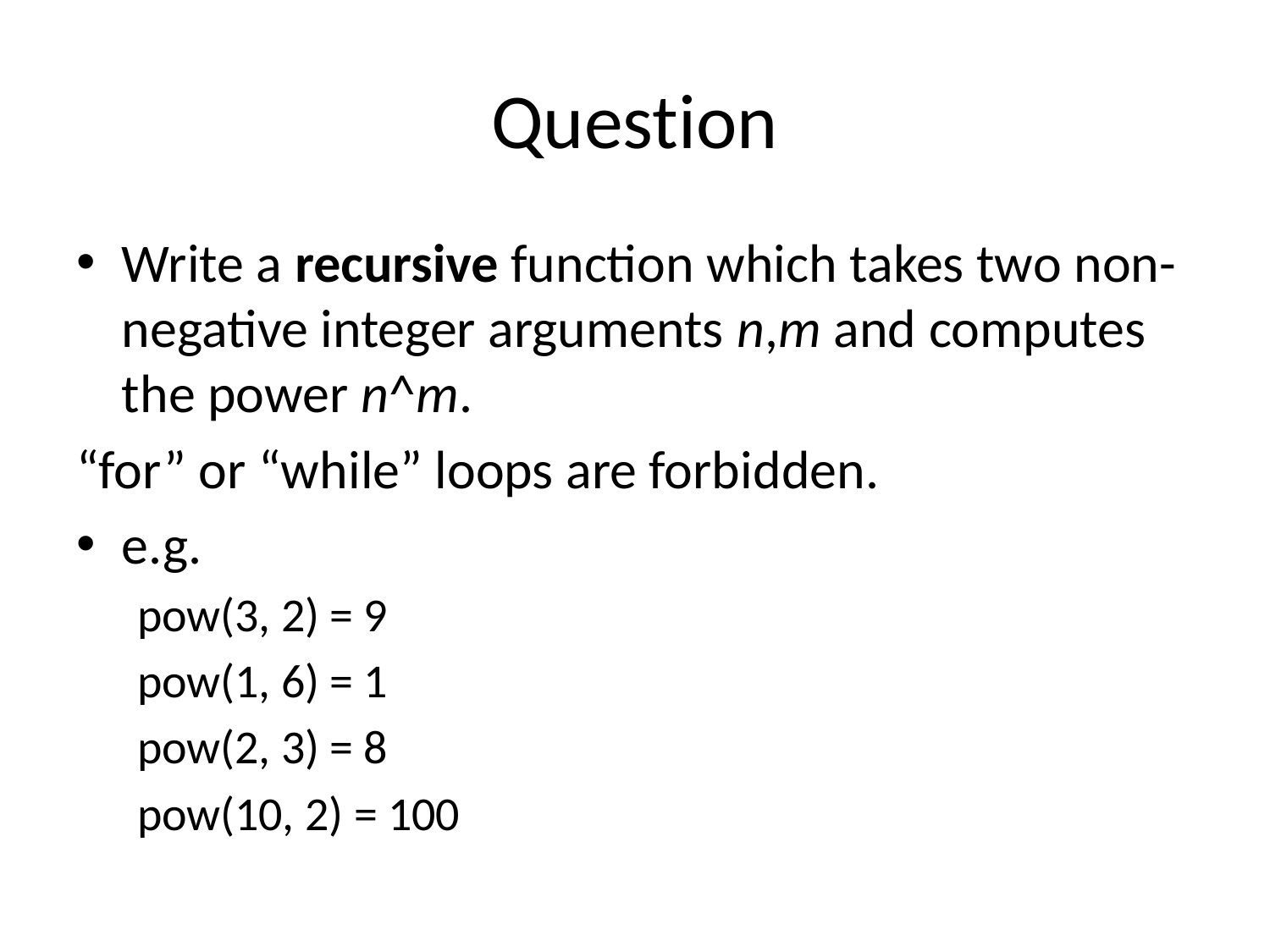

# Question
Write a recursive function which takes two non-negative integer arguments n,m and computes the power n^m.
“for” or “while” loops are forbidden.
e.g.
pow(3, 2) = 9
pow(1, 6) = 1
pow(2, 3) = 8
pow(10, 2) = 100